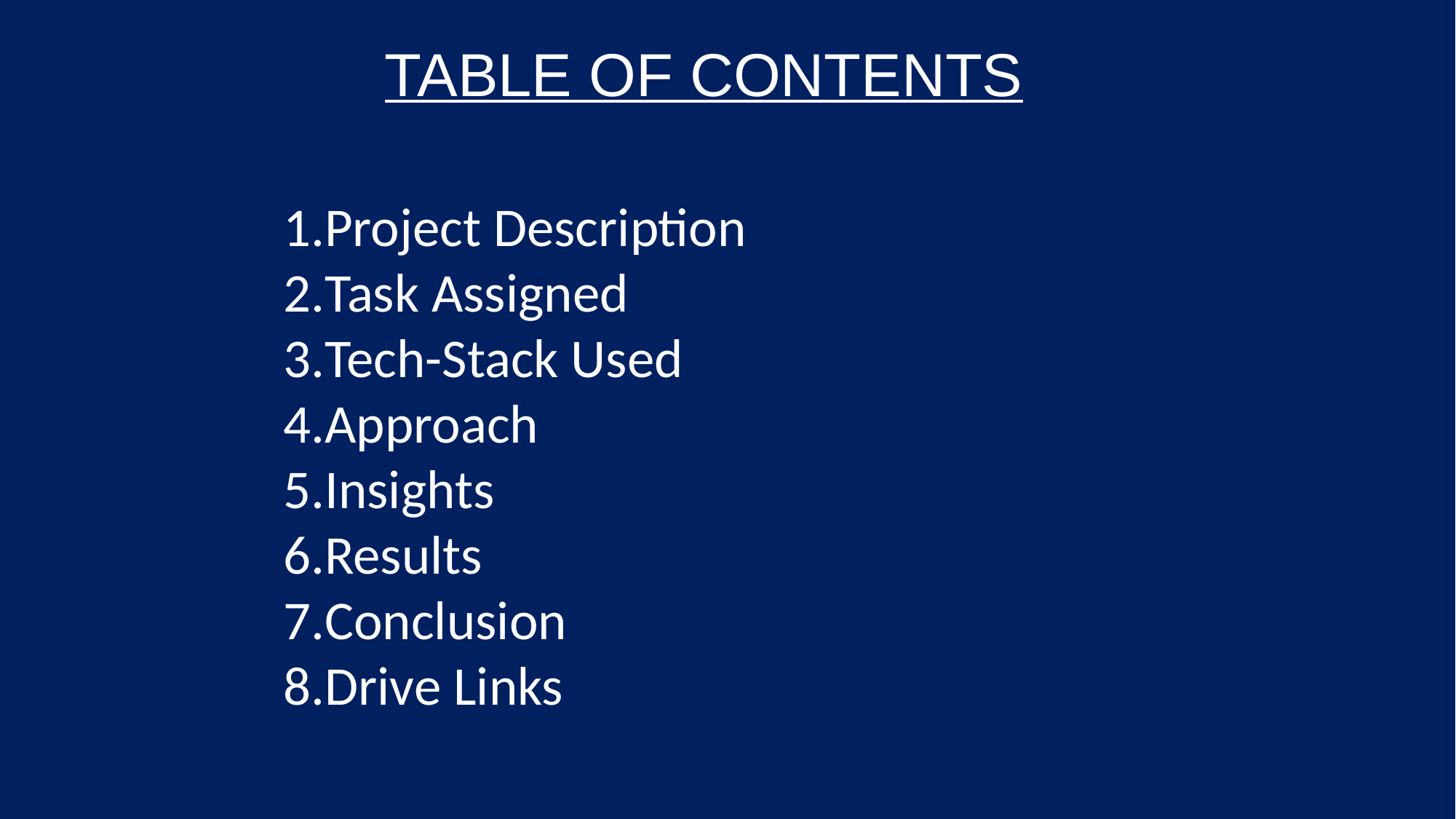

TABLE OF CONTENTS
Project Description
Task Assigned
Tech-Stack Used
Approach
Insights
Results
Conclusion
Drive Links